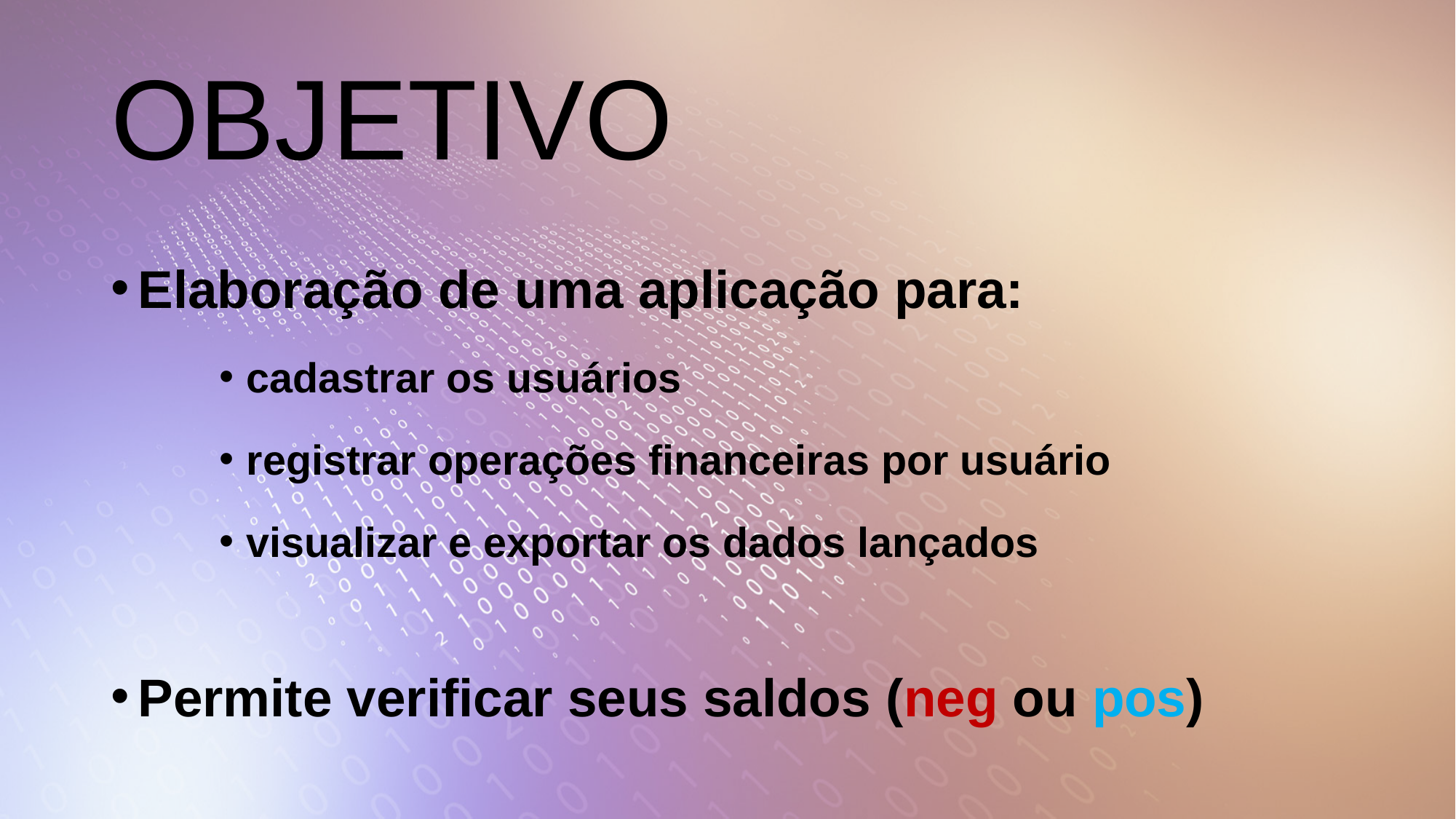

# OBJETIVO
Elaboração de uma aplicação para:
cadastrar os usuários
registrar operações financeiras por usuário
visualizar e exportar os dados lançados

Permite verificar seus saldos (neg ou pos)